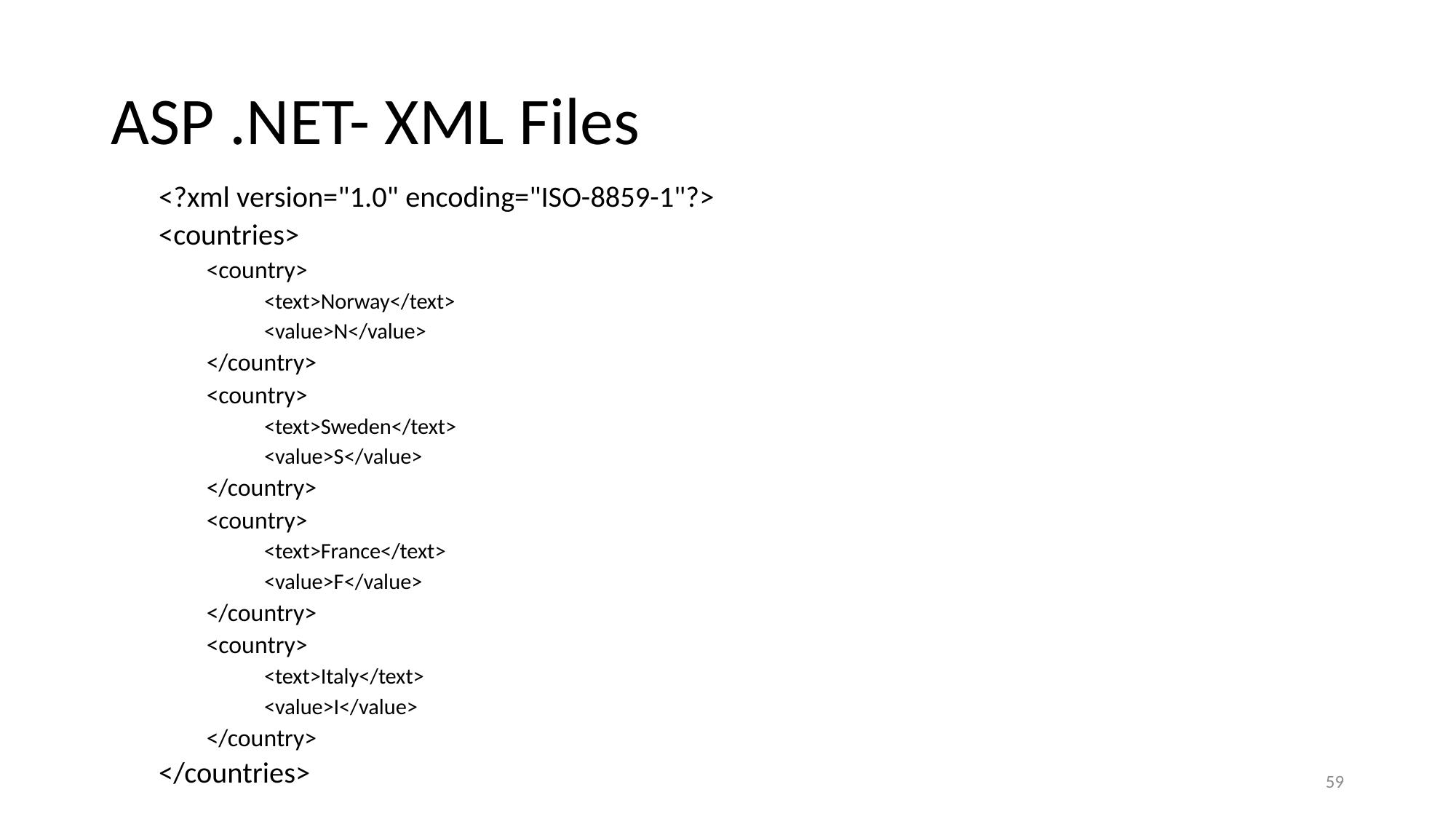

# ASP .NET- XML Files
<?xml version="1.0" encoding="ISO-8859-1"?>
<countries>
<country>
  <text>Norway</text>
  <value>N</value>
</country>
<country>
  <text>Sweden</text>
  <value>S</value>
</country>
<country>
  <text>France</text>
  <value>F</value>
</country>
<country>
  <text>Italy</text>
  <value>I</value>
</country>
</countries>

59